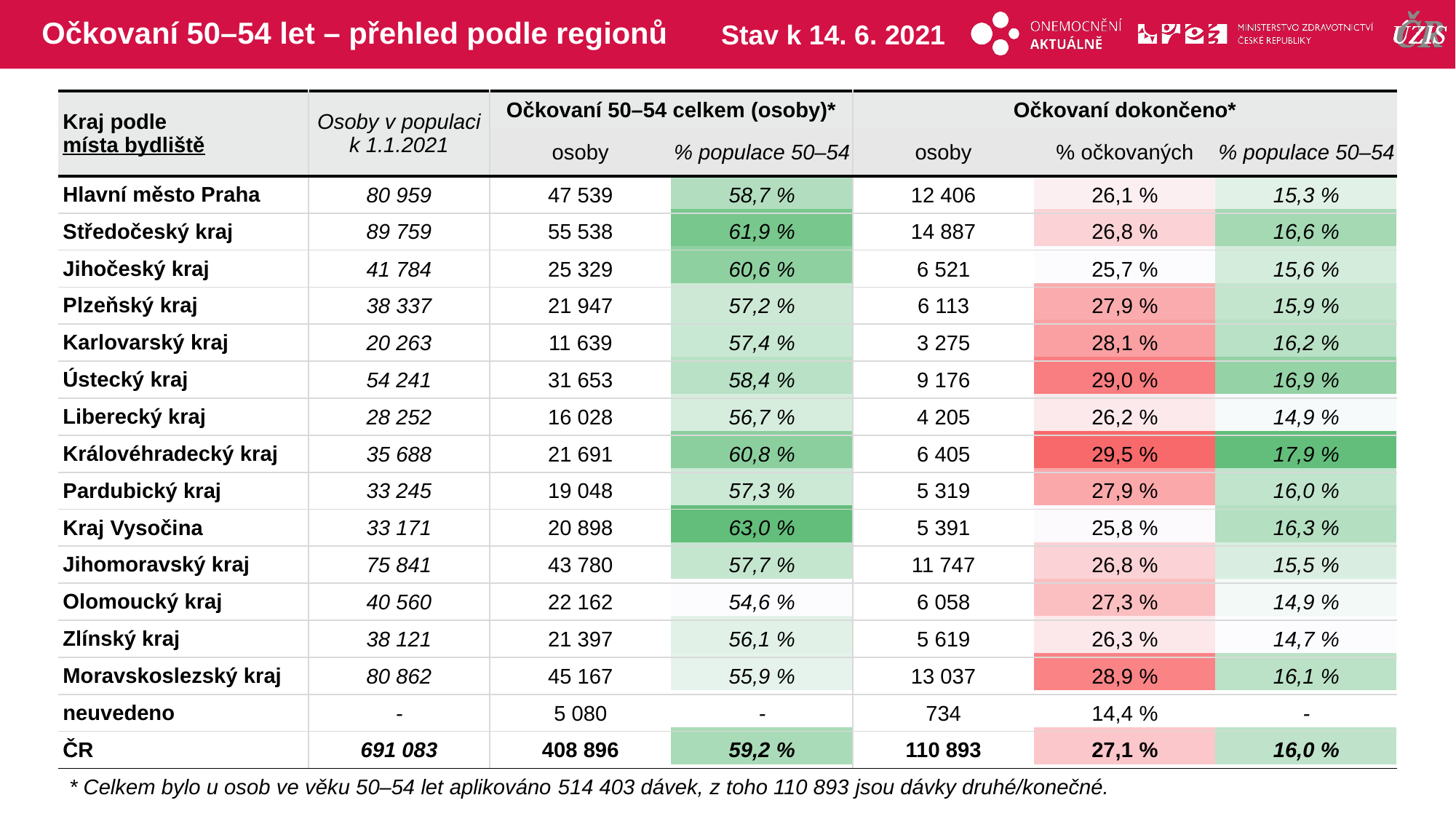

# Očkovaní 50–54 let – přehled podle regionů
Stav k 14. 6. 2021
| Kraj podle místa bydliště | Osoby v populaci k 1.1.2021 | Očkovaní 50–54 celkem (osoby)\* |  | Očkovaní dokončeno\* |  |  |
| --- | --- | --- | --- | --- | --- | --- |
|  |  | osoby | % populace 50–54 | osoby | % očkovaných | % populace 50–54 |
| Hlavní město Praha | 80 959 | 47 539 | 58,7 % | 12 406 | 26,1 % | 15,3 % |
| Středočeský kraj | 89 759 | 55 538 | 61,9 % | 14 887 | 26,8 % | 16,6 % |
| Jihočeský kraj | 41 784 | 25 329 | 60,6 % | 6 521 | 25,7 % | 15,6 % |
| Plzeňský kraj | 38 337 | 21 947 | 57,2 % | 6 113 | 27,9 % | 15,9 % |
| Karlovarský kraj | 20 263 | 11 639 | 57,4 % | 3 275 | 28,1 % | 16,2 % |
| Ústecký kraj | 54 241 | 31 653 | 58,4 % | 9 176 | 29,0 % | 16,9 % |
| Liberecký kraj | 28 252 | 16 028 | 56,7 % | 4 205 | 26,2 % | 14,9 % |
| Královéhradecký kraj | 35 688 | 21 691 | 60,8 % | 6 405 | 29,5 % | 17,9 % |
| Pardubický kraj | 33 245 | 19 048 | 57,3 % | 5 319 | 27,9 % | 16,0 % |
| Kraj Vysočina | 33 171 | 20 898 | 63,0 % | 5 391 | 25,8 % | 16,3 % |
| Jihomoravský kraj | 75 841 | 43 780 | 57,7 % | 11 747 | 26,8 % | 15,5 % |
| Olomoucký kraj | 40 560 | 22 162 | 54,6 % | 6 058 | 27,3 % | 14,9 % |
| Zlínský kraj | 38 121 | 21 397 | 56,1 % | 5 619 | 26,3 % | 14,7 % |
| Moravskoslezský kraj | 80 862 | 45 167 | 55,9 % | 13 037 | 28,9 % | 16,1 % |
| neuvedeno | - | 5 080 | - | 734 | 14,4 % | - |
| ČR | 691 083 | 408 896 | 59,2 % | 110 893 | 27,1 % | 16,0 % |
|  |  |  |  |  |  |
| --- | --- | --- | --- | --- | --- |
|  |  |  |  |  |  |
|  |  |  |  |  |  |
|  |  |  |  |  |  |
|  |  |  |  |  |  |
|  |  |  |  |  |  |
|  |  |  |  |  |  |
|  |  |  |  |  |  |
|  |  |  |  |  |  |
|  |  |  |  |  |  |
|  |  |  |  |  |  |
|  |  |  |  |  |  |
|  |  |  |  |  |  |
|  |  |  |  |  |  |
|  |  |  |  |  |  |
|  |  |  |  |  |  |
* Celkem bylo u osob ve věku 50–54 let aplikováno 514 403 dávek, z toho 110 893 jsou dávky druhé/konečné.